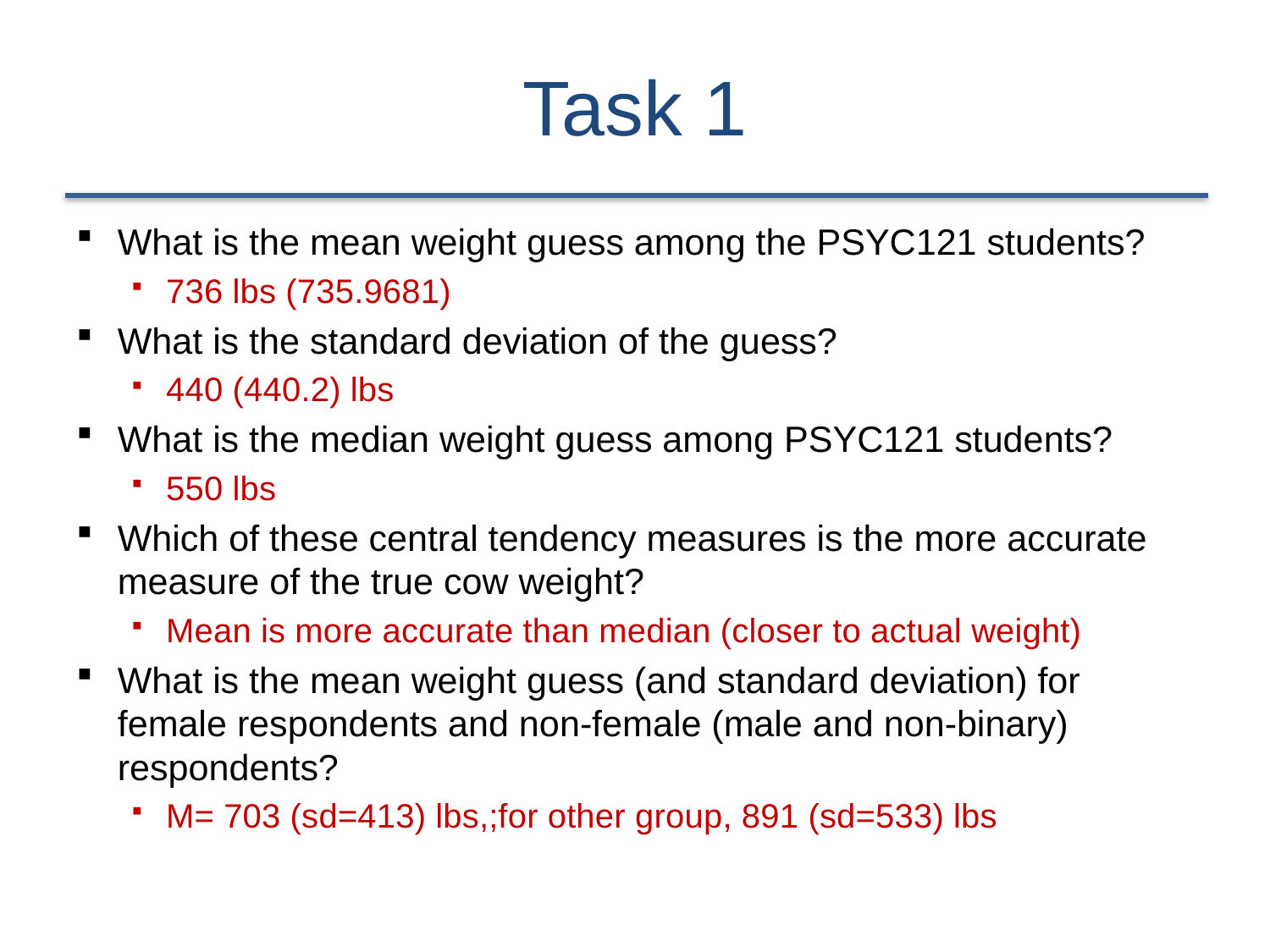

# Task 1
What is the mean weight guess among the PSYC121 students?
736 lbs (735.9681)
What is the standard deviation of the guess?
440 (440.2) lbs
What is the median weight guess among PSYC121 students?
550 lbs
Which of these central tendency measures is the more accurate measure of the true cow weight?
Mean is more accurate than median (closer to actual weight)
What is the mean weight guess (and standard deviation) for female respondents and non-female (male and non-binary) respondents?
M= 703 (sd=413) lbs,;for other group, 891 (sd=533) lbs